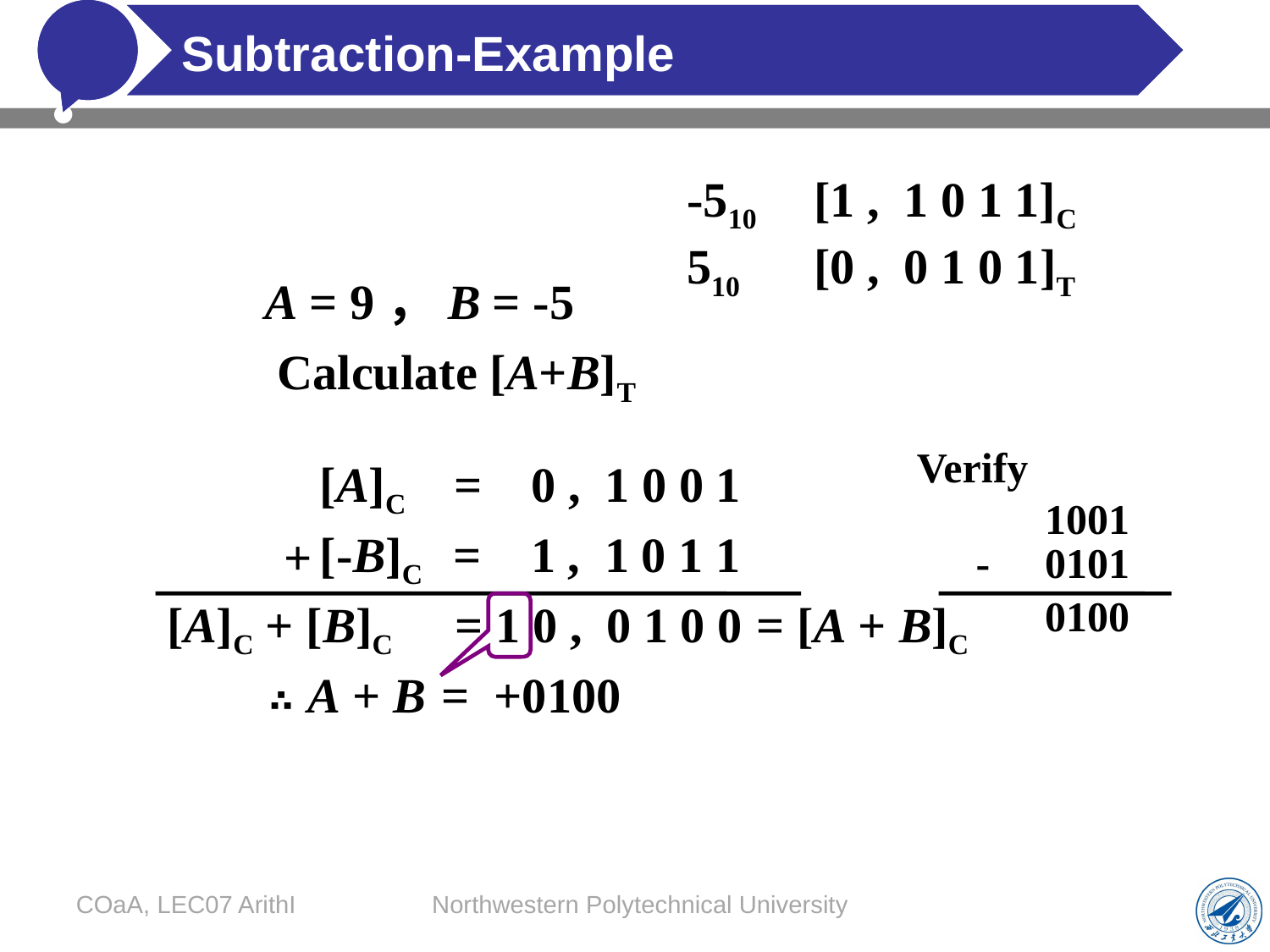

# Subtraction-Example

-510	[1 ,  1 0 1 1]C
510	[0 ,  0 1 0 1]T

A = 9，B = -5
Calculate [A+B]T
Verify
[A]C
=    0 ,  1 0 0 1
   1001
[-B]C
=    1 ,  1 0 1 1
+
-
   0101
   0100
[A]C + [B]C
= 1 0 ,  0 1 0 0
= [A + B]C

∴ A + B  =  +0100
COaA, LEC07 ArithI
Northwestern Polytechnical University
18